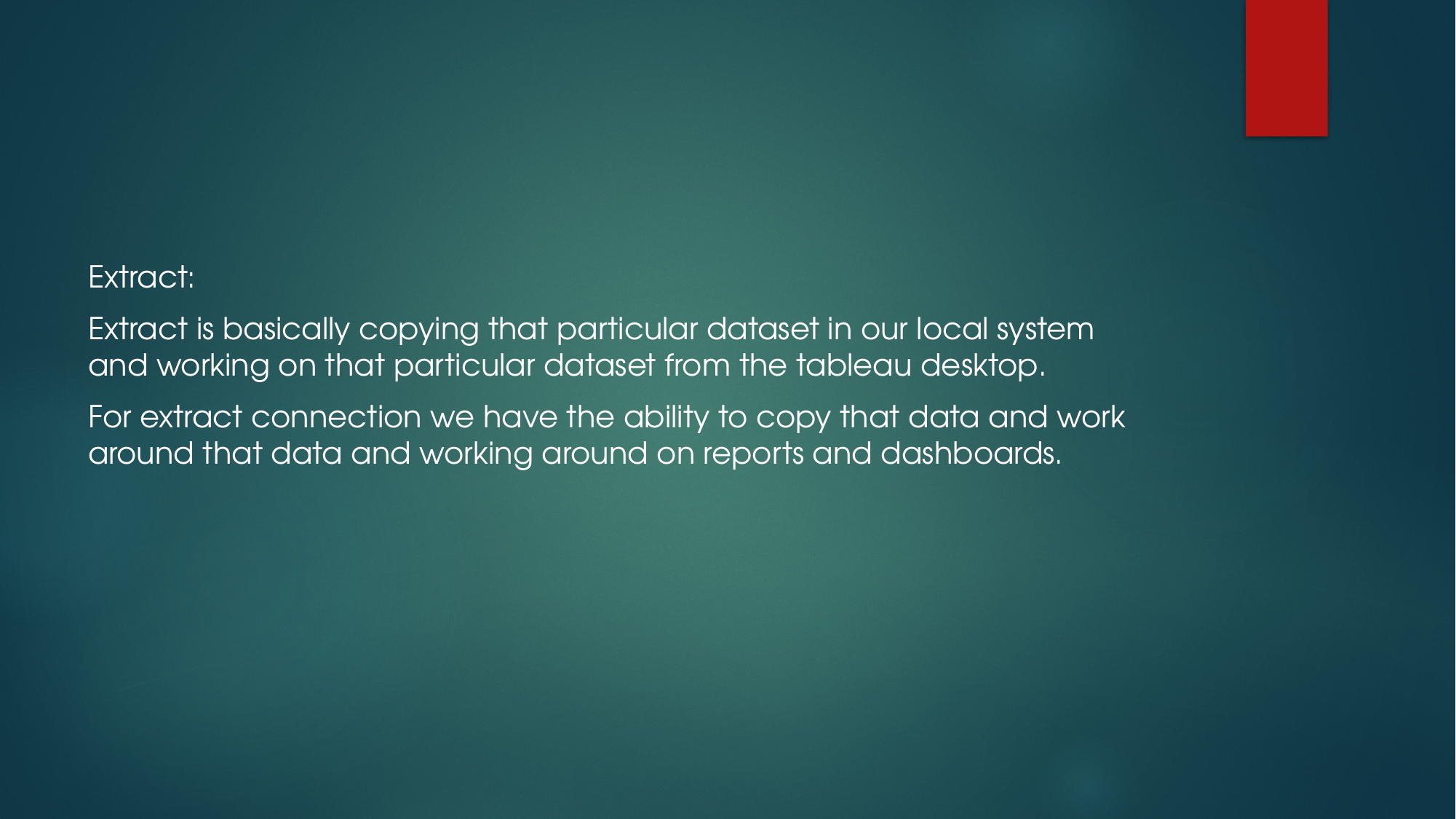

Extract:
Extract is basically copying that particular dataset in our local system and working on that particular dataset from the tableau desktop.
For extract connection we have the ability to copy that data and work around that data and working around on reports and dashboards.